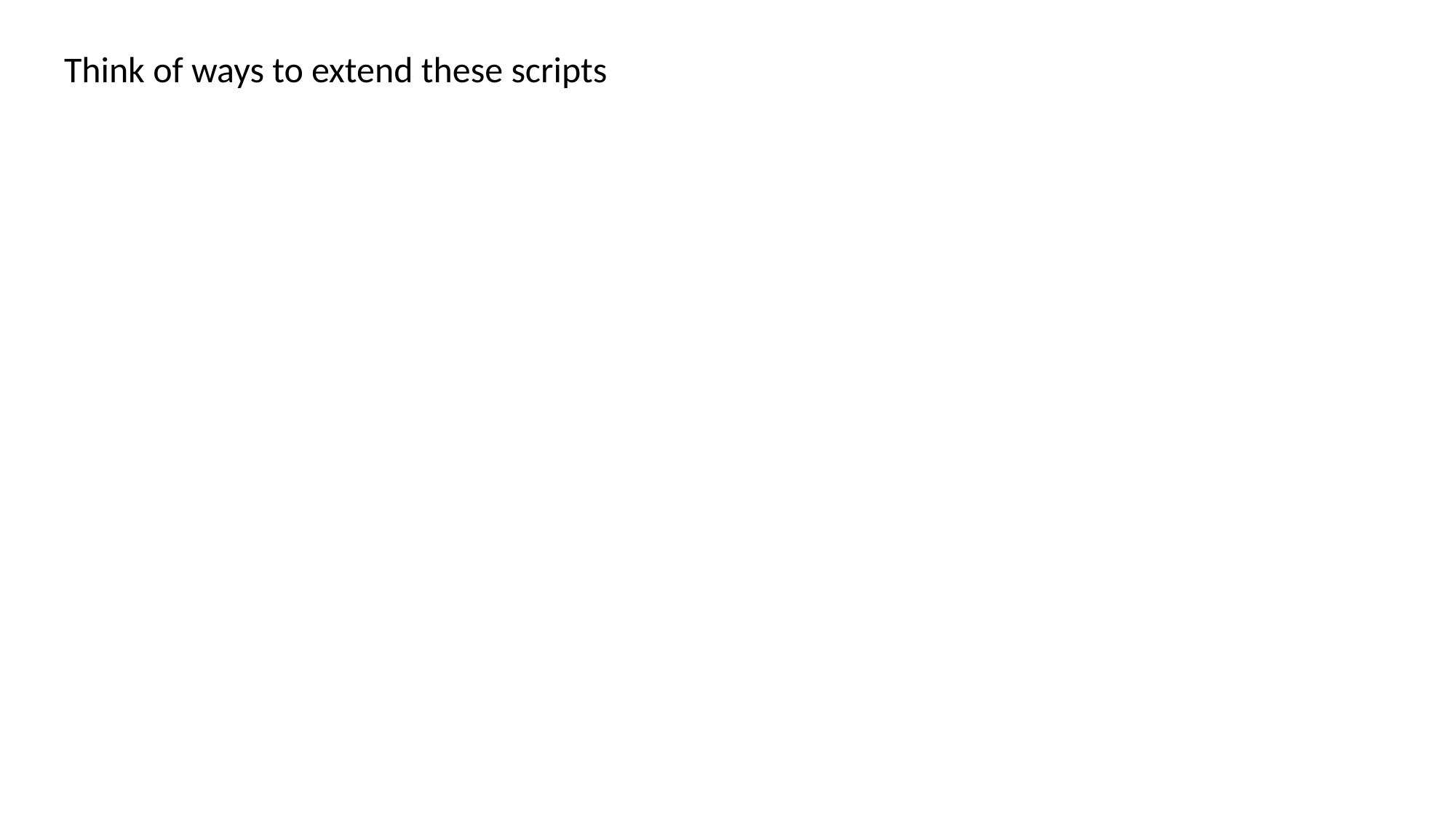

# Think of ways to extend these scripts